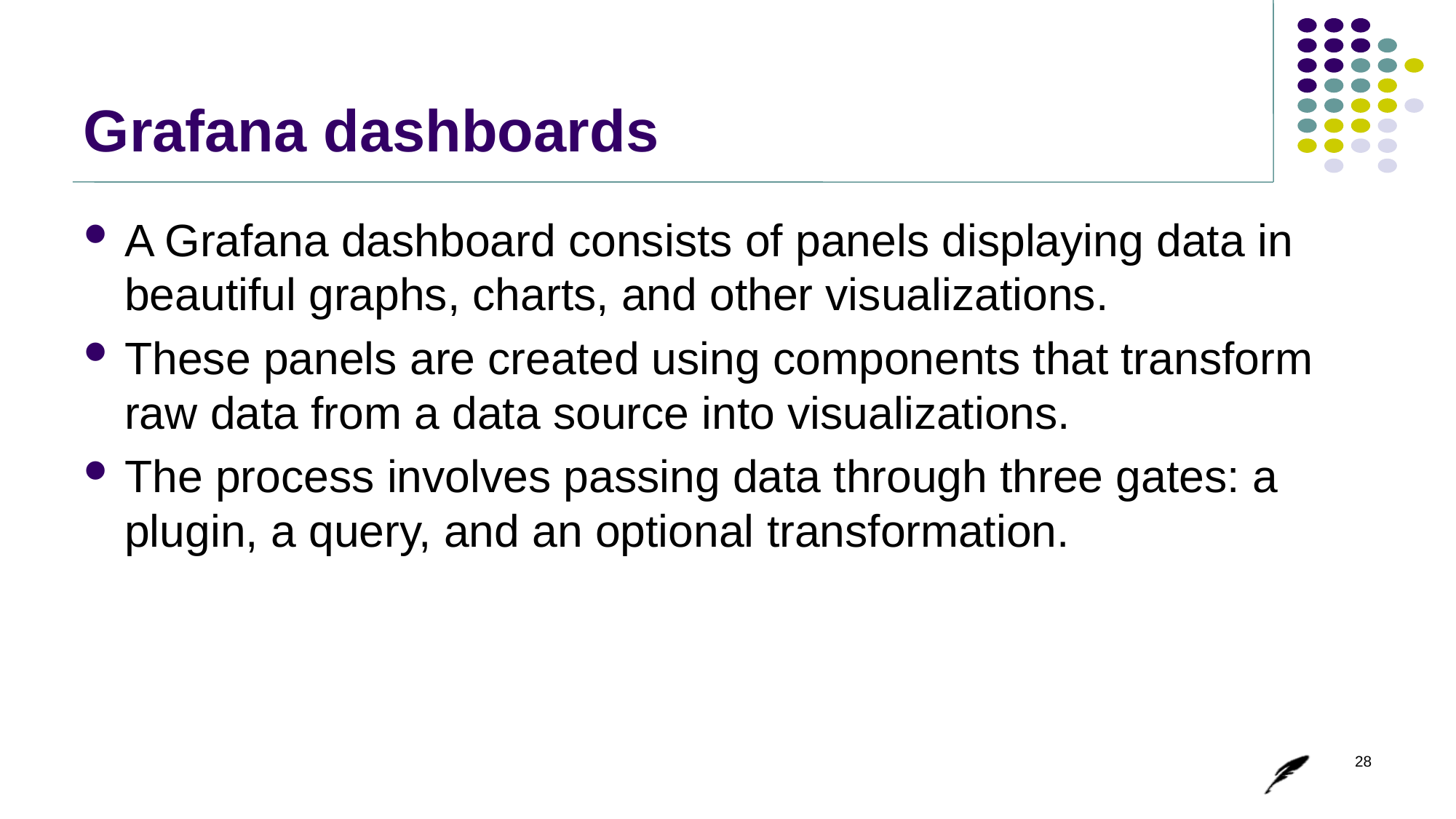

# Grafana dashboards
A Grafana dashboard consists of panels displaying data in beautiful graphs, charts, and other visualizations.
These panels are created using components that transform raw data from a data source into visualizations.
The process involves passing data through three gates: a plugin, a query, and an optional transformation.
28